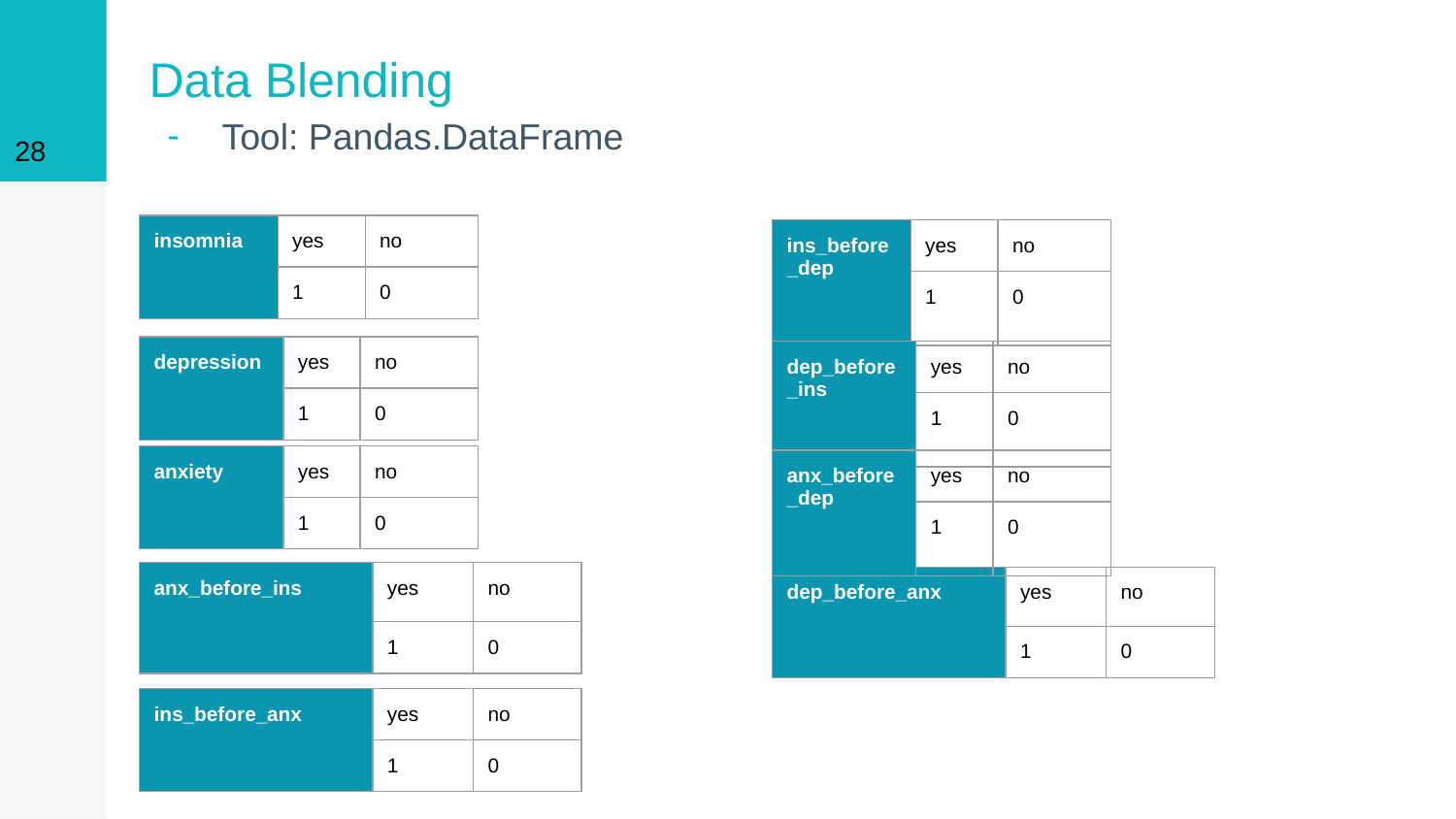

28
# Data Blending
Tool: Pandas.DataFrame

| insomnia | yes | no |
| --- | --- | --- |
|  | 1 | 0 |
| ins\_before\_dep | yes | no |
| --- | --- | --- |
|  | 1 | 0 |
| depression | yes | no |
| --- | --- | --- |
|  | 1 | 0 |
| dep\_before\_ins | yes | no |
| --- | --- | --- |
|  | 1 | 0 |
| anxiety | yes | no |
| --- | --- | --- |
|  | 1 | 0 |
| anx\_before\_dep | yes | no |
| --- | --- | --- |
|  | 1 | 0 |
| anx\_before\_ins | yes | no |
| --- | --- | --- |
|  | 1 | 0 |
| dep\_before\_anx | yes | no |
| --- | --- | --- |
|  | 1 | 0 |
| ins\_before\_anx | yes | no |
| --- | --- | --- |
|  | 1 | 0 |
Each row of “history” column is a  dictionary, which are the historical records of the patient.
Keys: time period (datetime)
Values: disease name